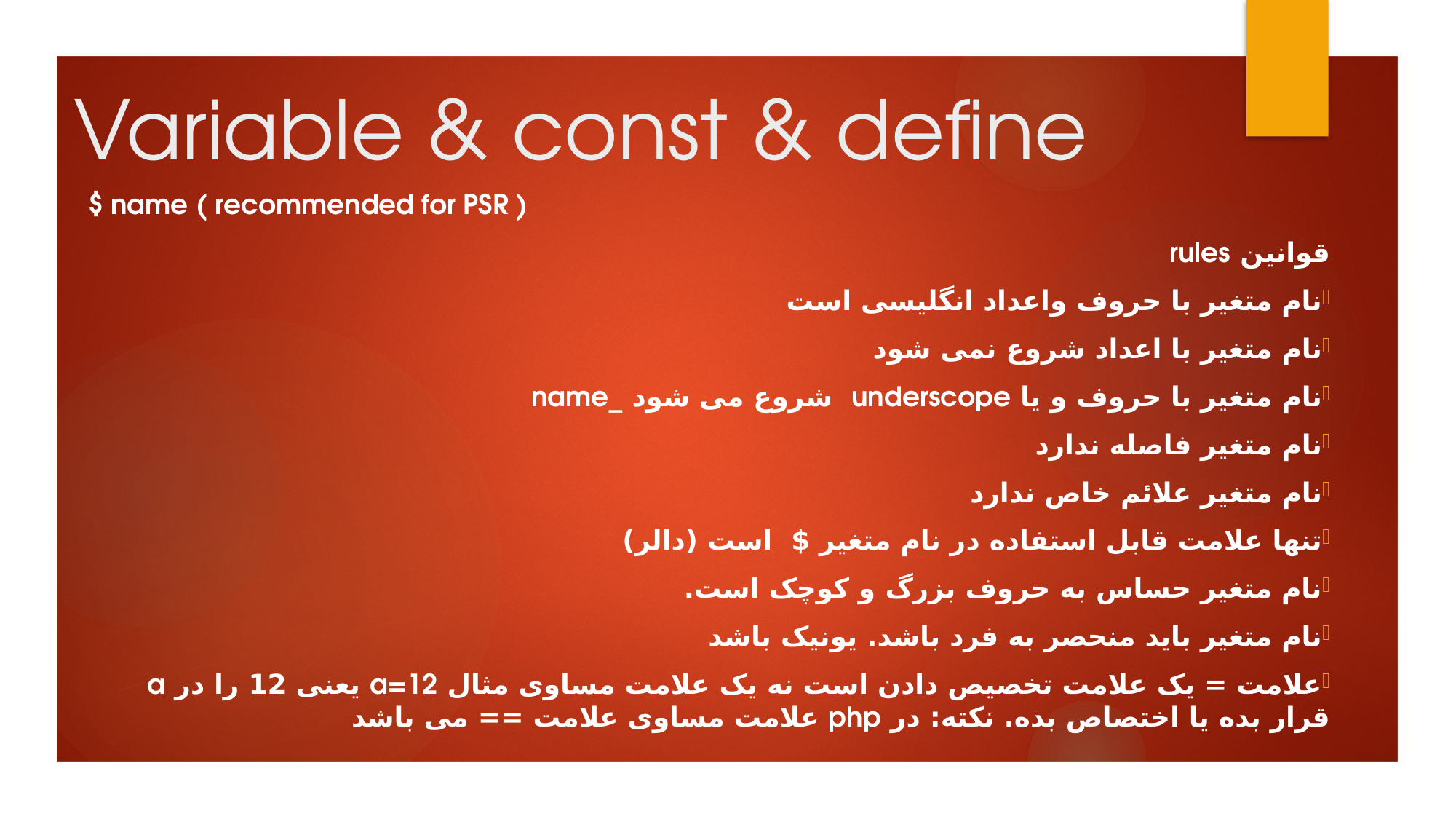

# Variable & const & define
$ name ( recommended for PSR )
قوانین rules
نام متغیر با حروف واعداد انگلیسی است
نام متغیر با اعداد شروع نمی شود
نام متغیر با حروف و یا underscope  شروع می شود _name
نام متغیر فاصله ندارد
نام متغیر علائم خاص ندارد
تنها علامت قابل استفاده در نام متغیر $  است (دالر)
نام متغیر حساس به حروف بزرگ و کوچک است.
نام متغیر باید منحصر به فرد باشد. یونیک باشد
علامت = یک علامت تخصیص دادن است نه یک علامت مساوی مثال a=12 یعنی 12 را در a قرار بده یا اختصاص بده. نکته: در php علامت مساوی علامت == می باشد